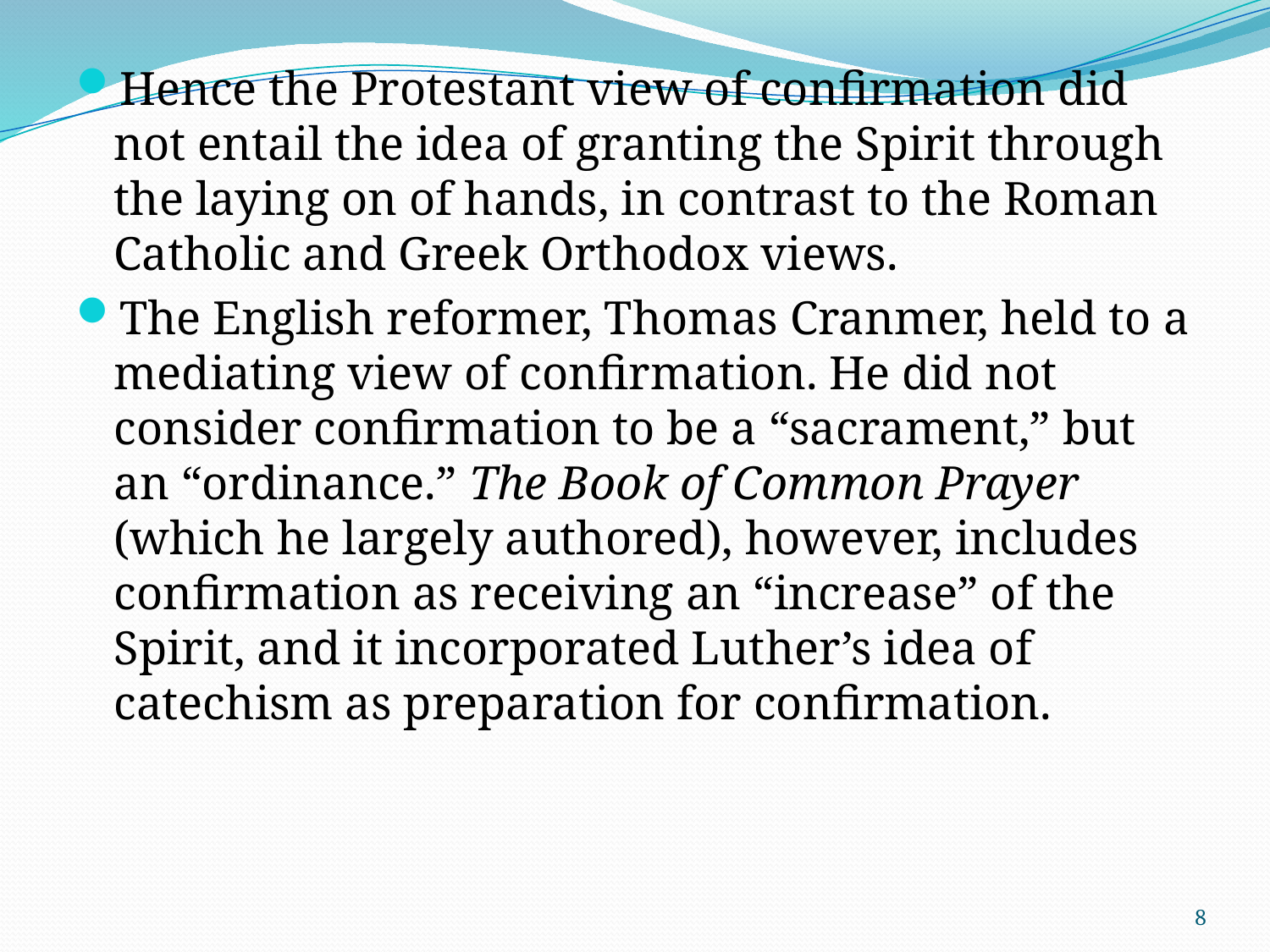

Hence the Protestant view of confirmation did not entail the idea of granting the Spirit through the laying on of hands, in contrast to the Roman Catholic and Greek Orthodox views.
The English reformer, Thomas Cranmer, held to a mediating view of confirmation. He did not consider confirmation to be a “sacrament,” but an “ordinance.” The Book of Common Prayer (which he largely authored), however, includes confirmation as receiving an “increase” of the Spirit, and it incorporated Luther’s idea of catechism as preparation for confirmation.
8